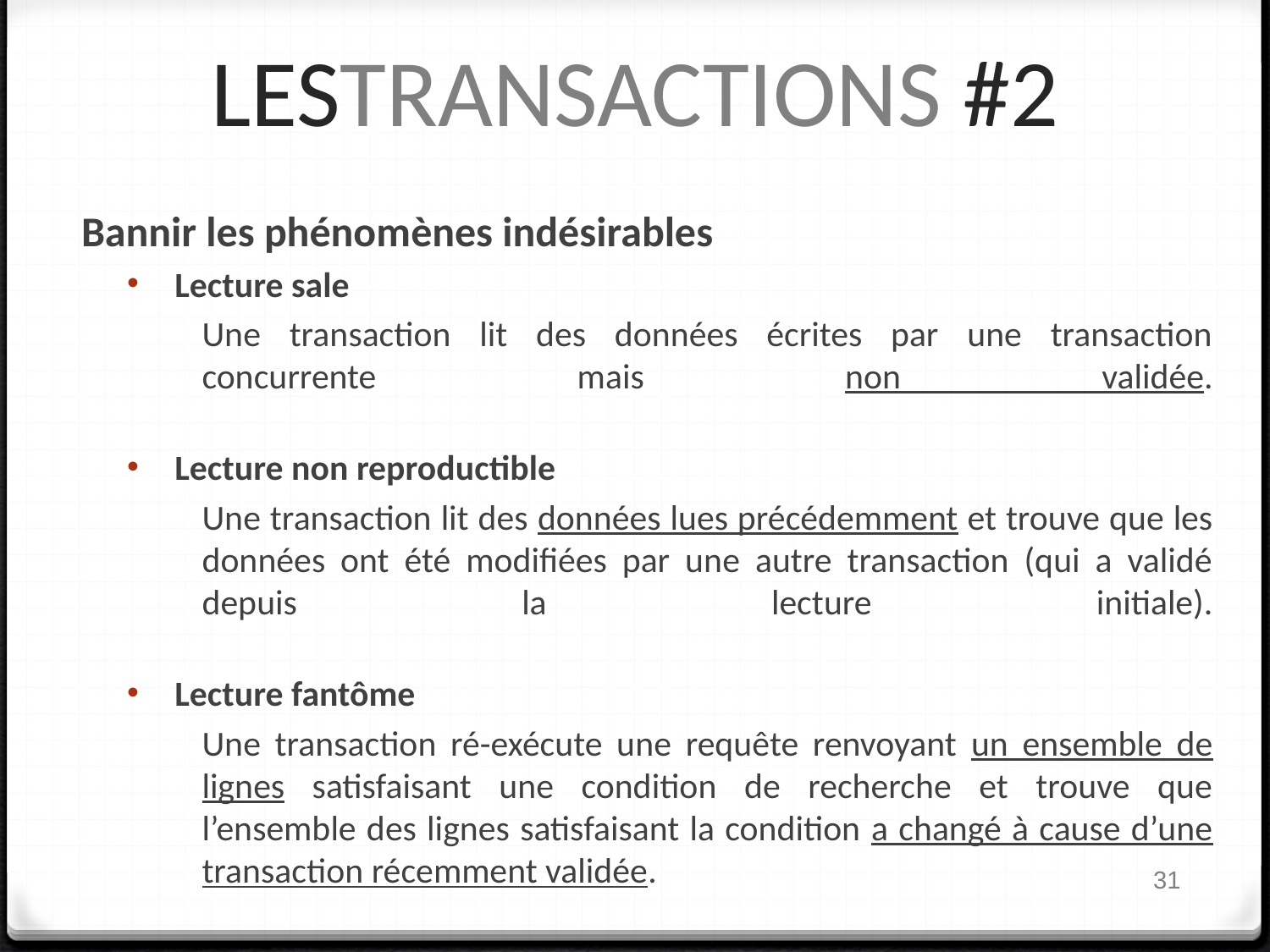

# LESTRANSACTIONS #2
Bannir les phénomènes indésirables
Lecture sale
Une transaction lit des données écrites par une transaction concurrente mais non validée.
Lecture non reproductible
Une transaction lit des données lues précédemment et trouve que les données ont été modifiées par une autre transaction (qui a validé depuis la lecture initiale).
Lecture fantôme
Une transaction ré-exécute une requête renvoyant un ensemble de lignes satisfaisant une condition de recherche et trouve que l’ensemble des lignes satisfaisant la condition a changé à cause d’une transaction récemment validée.

31